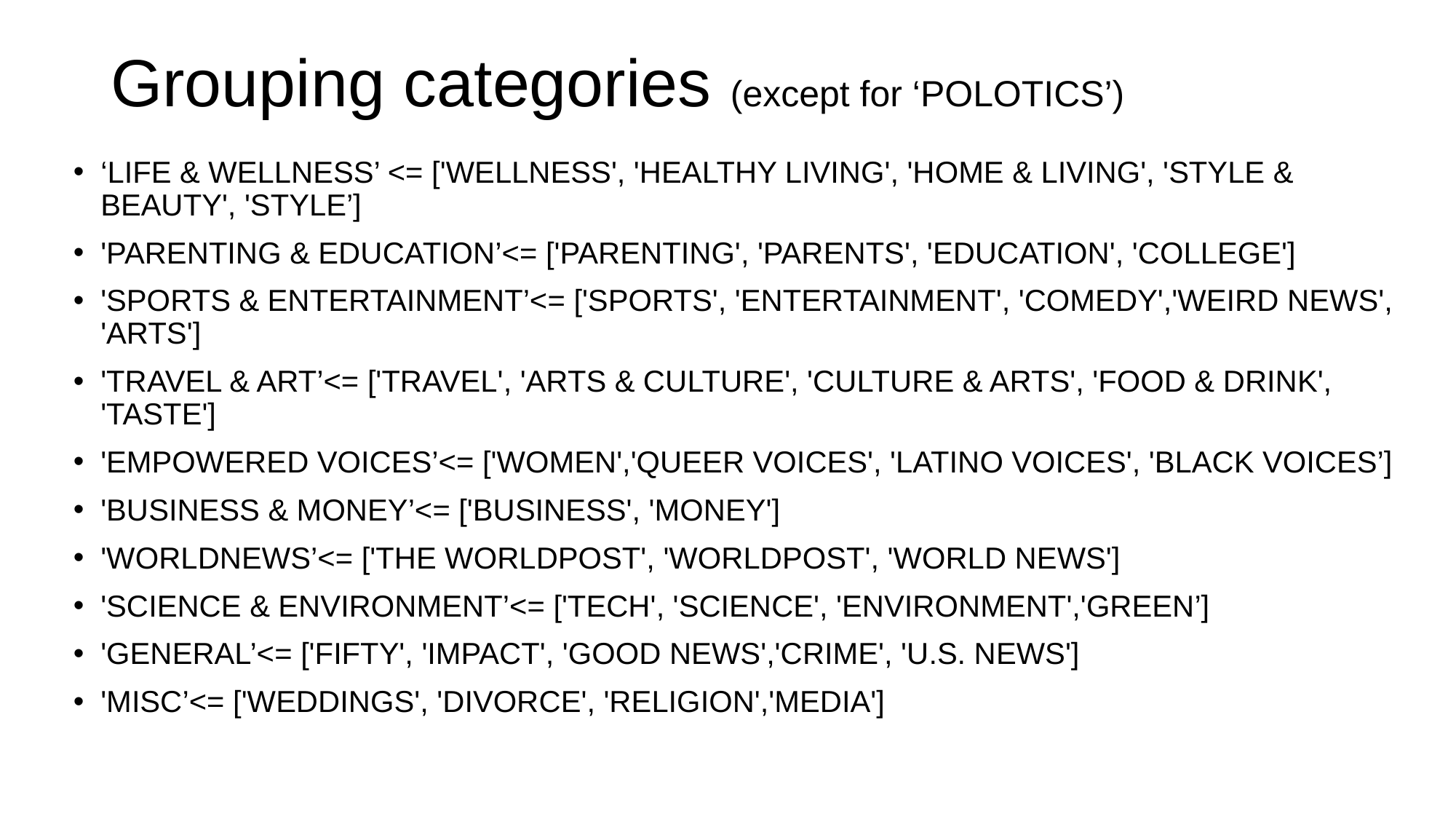

# Grouping categories (except for ‘POLOTICS’)
‘LIFE & WELLNESS’ <= ['WELLNESS', 'HEALTHY LIVING', 'HOME & LIVING', 'STYLE & BEAUTY', 'STYLE’]
'PARENTING & EDUCATION’<= ['PARENTING', 'PARENTS', 'EDUCATION', 'COLLEGE']
'SPORTS & ENTERTAINMENT’<= ['SPORTS', 'ENTERTAINMENT', 'COMEDY','WEIRD NEWS', 'ARTS']
'TRAVEL & ART’<= ['TRAVEL', 'ARTS & CULTURE', 'CULTURE & ARTS', 'FOOD & DRINK', 'TASTE']
'EMPOWERED VOICES’<= ['WOMEN','QUEER VOICES', 'LATINO VOICES', 'BLACK VOICES’]
'BUSINESS & MONEY’<= ['BUSINESS', 'MONEY']
'WORLDNEWS’<= ['THE WORLDPOST', 'WORLDPOST', 'WORLD NEWS']
'SCIENCE & ENVIRONMENT’<= ['TECH', 'SCIENCE', 'ENVIRONMENT','GREEN’]
'GENERAL’<= ['FIFTY', 'IMPACT', 'GOOD NEWS','CRIME', 'U.S. NEWS']
'MISC’<= ['WEDDINGS', 'DIVORCE', 'RELIGION','MEDIA']